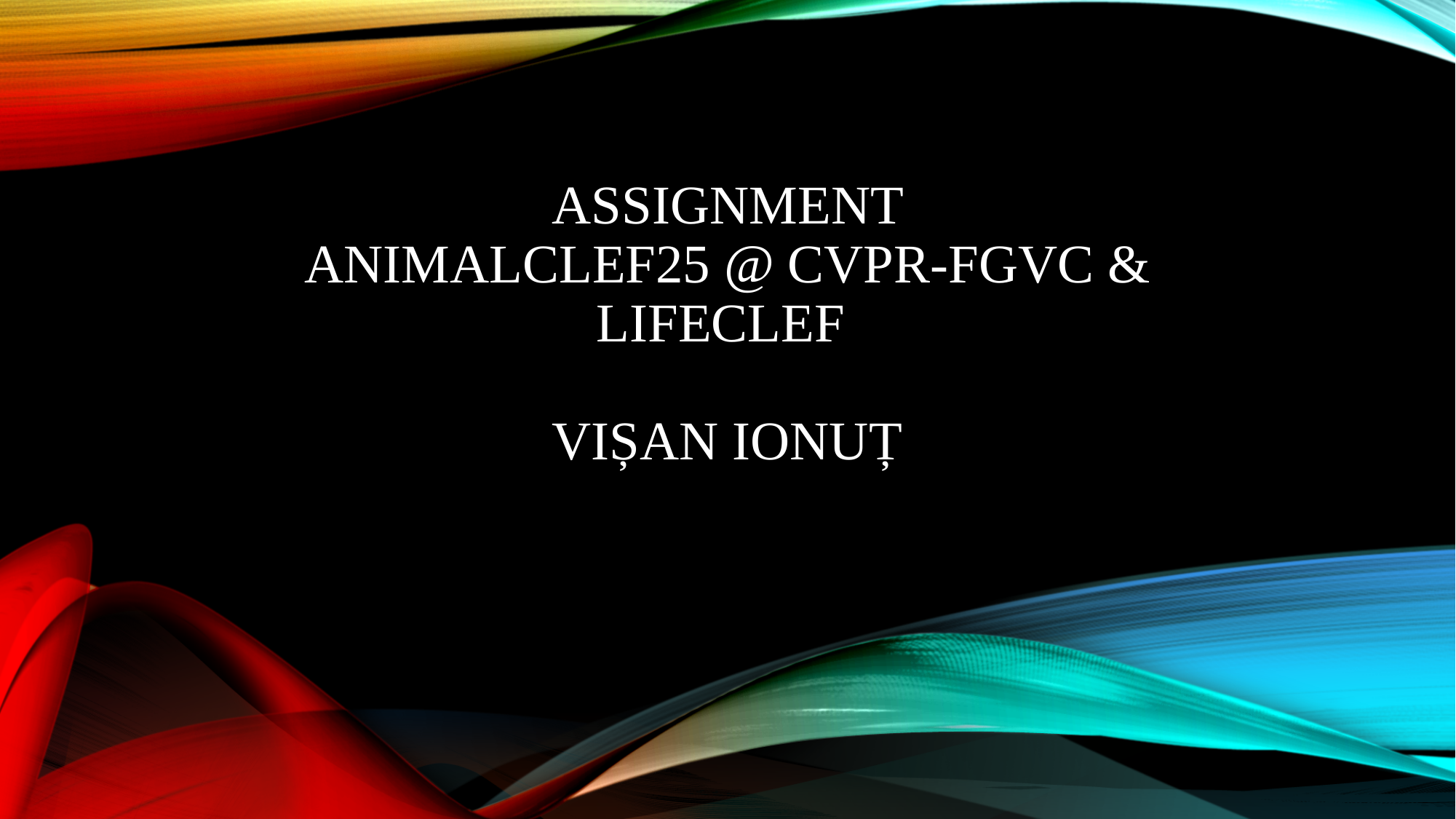

# Assignment AnimalCLEF25 @ CVPR-FGVC & LifeCLEF Vișan Ionuț